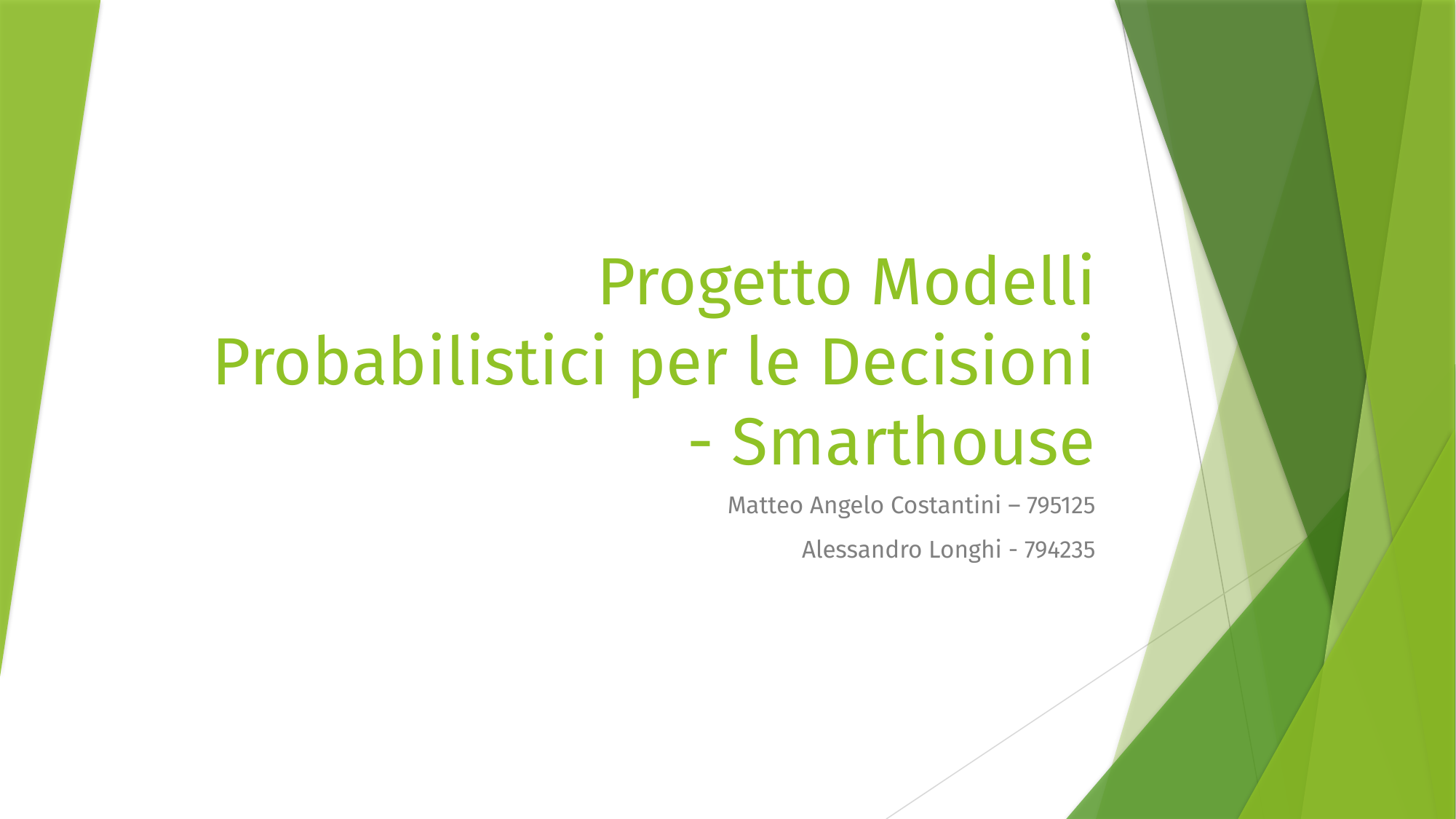

# Progetto Modelli Probabilistici per le Decisioni - Smarthouse
Matteo Angelo Costantini – 795125
Alessandro Longhi - 794235